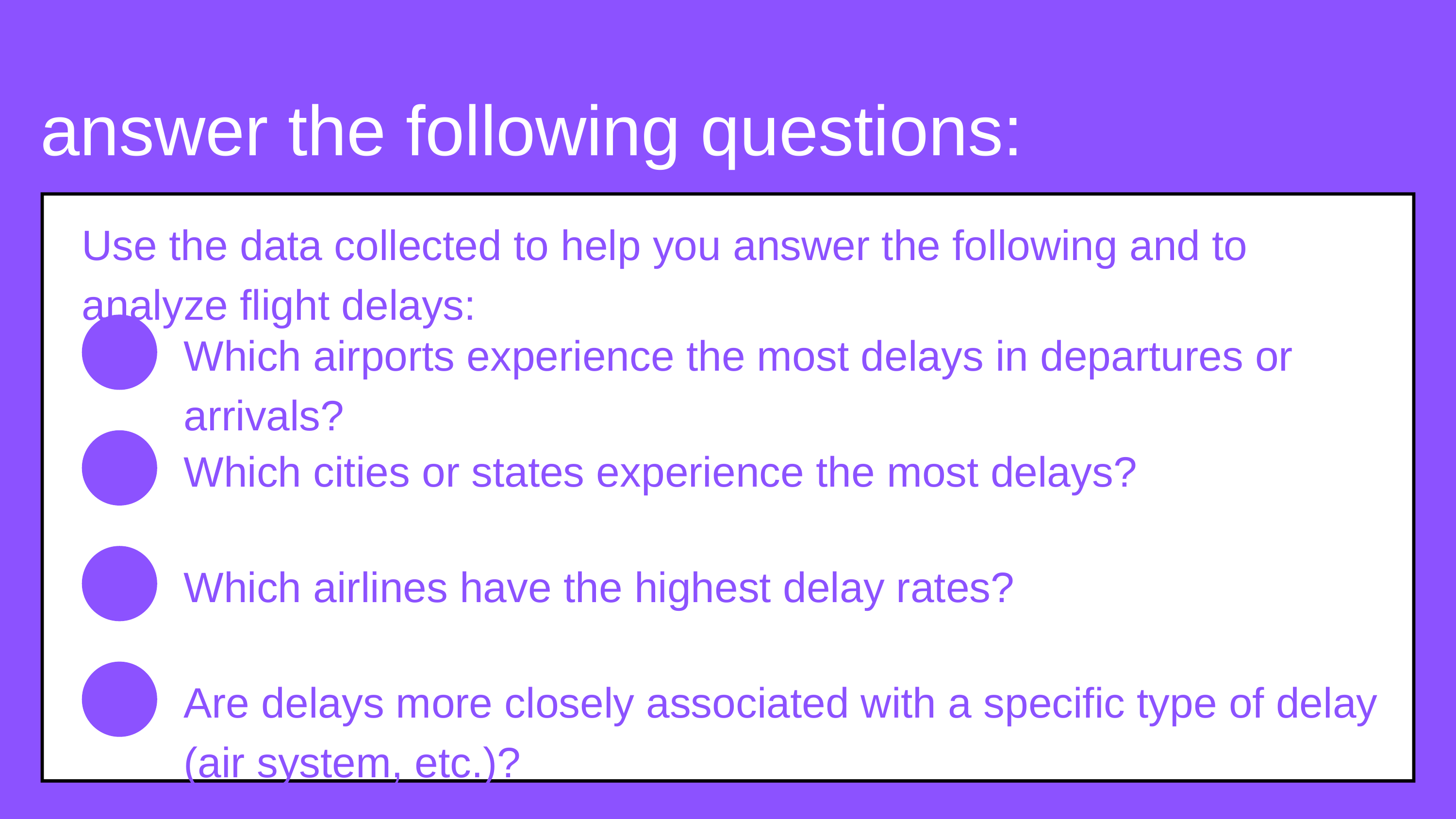

answer the following questions:

Use the data collected to help you answer the following and to analyze flight delays:

1
Which airports experience the most delays in departures or arrivals?

2
Which cities or states experience the most delays?

3
Which airlines have the highest delay rates?

4
Are delays more closely associated with a specific type of delay (air system, etc.)?